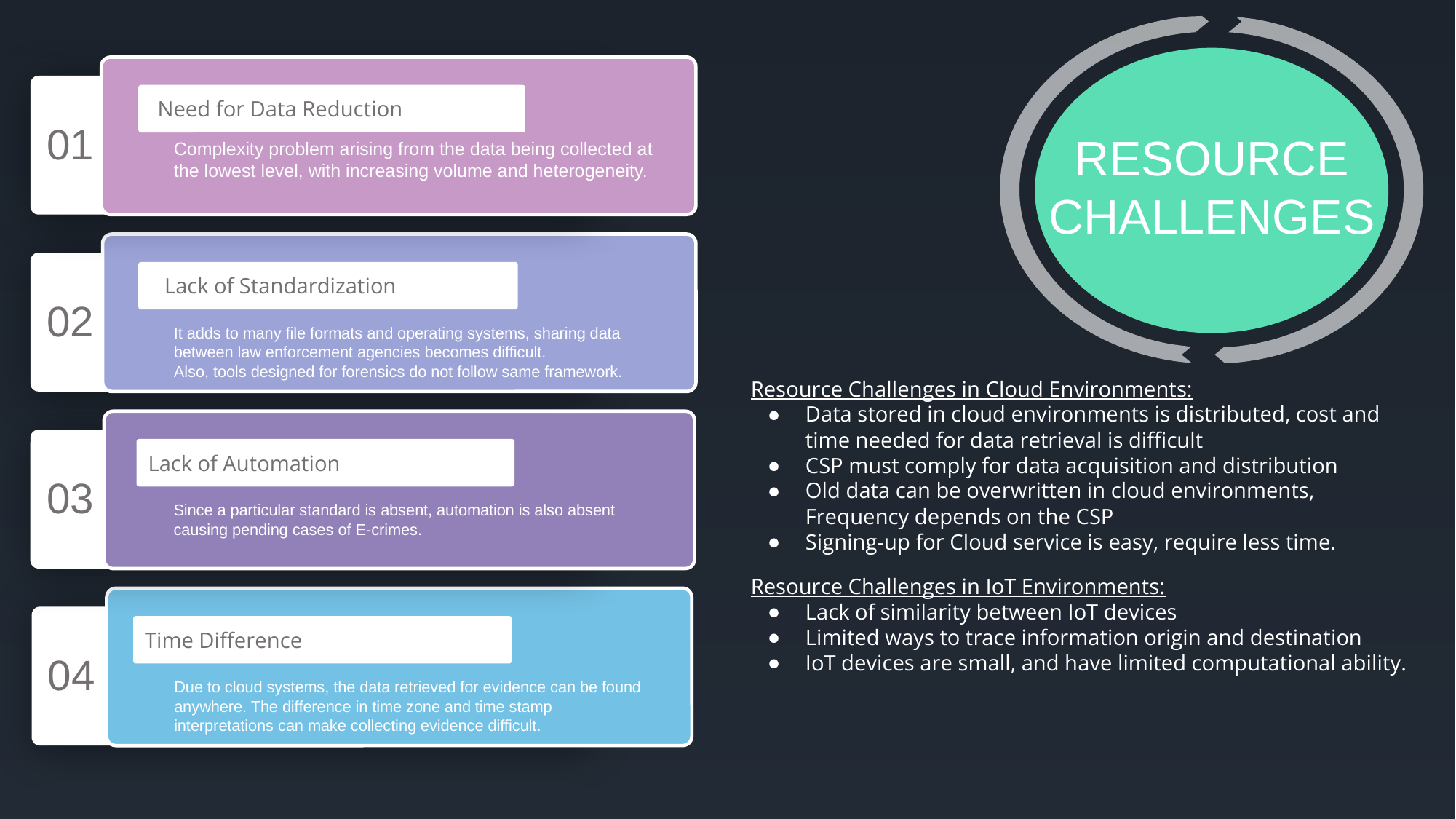

Need for Data Reduction
01
Complexity problem arising from the data being collected at the lowest level, with increasing volume and heterogeneity.
RESOURCE CHALLENGES

Lack of Standardization
02
It adds to many file formats and operating systems, sharing data between law enforcement agencies becomes difficult.
Also, tools designed for forensics do not follow same framework.
Resource Challenges in Cloud Environments:
Data stored in cloud environments is distributed, cost and time needed for data retrieval is difficult
CSP must comply for data acquisition and distribution
Old data can be overwritten in cloud environments, Frequency depends on the CSP
Signing-up for Cloud service is easy, require less time.

Resource Challenges in IoT Environments:
Lack of similarity between IoT devices
Limited ways to trace information origin and destination
IoT devices are small, and have limited computational ability.

Lack of Automation
03
Since a particular standard is absent, automation is also absent causing pending cases of E-crimes.

Time Difference
04
Due to cloud systems, the data retrieved for evidence can be found anywhere. The difference in time zone and time stamp interpretations can make collecting evidence difficult.